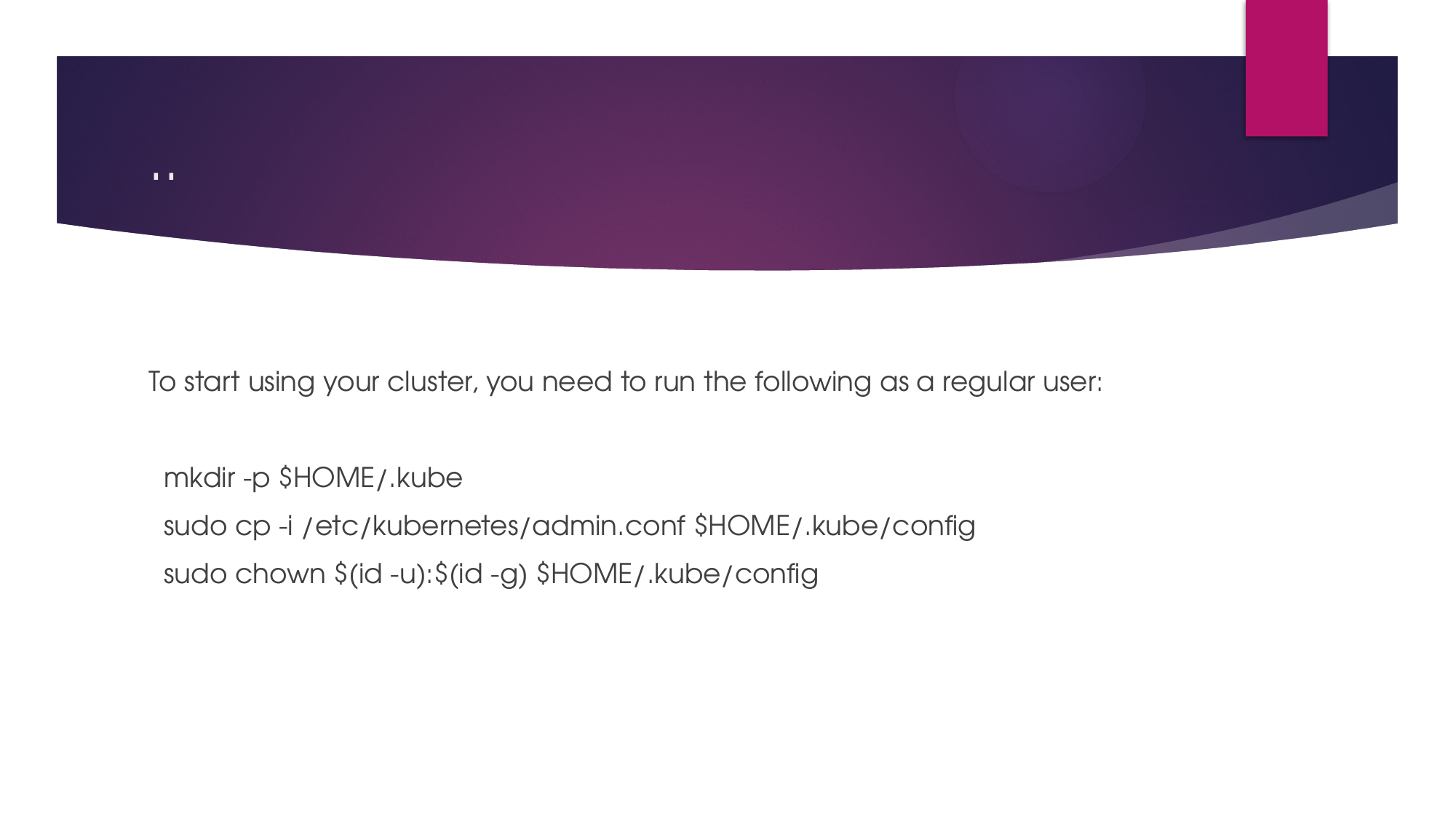

# ..

To start using your cluster, you need to run the following as a regular user:

  mkdir -p $HOME/.kube
  sudo cp -i /etc/kubernetes/admin.conf $HOME/.kube/config
  sudo chown $(id -u):$(id -g) $HOME/.kube/config